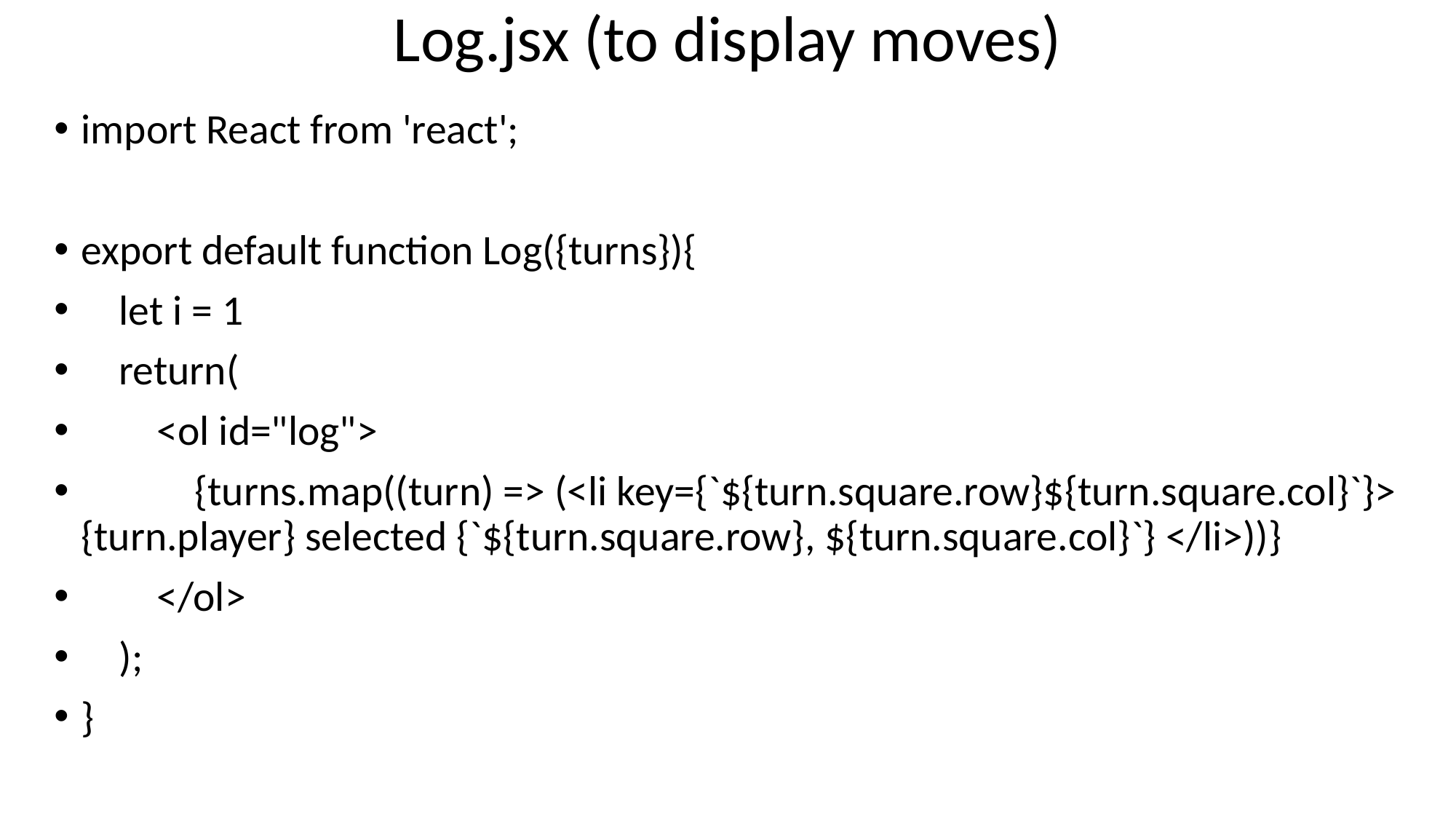

# Log.jsx (to display moves)
import React from 'react';

export default function Log({turns}){
    let i = 1
    return(
        <ol id="log">
            {turns.map((turn) => (<li key={`${turn.square.row}${turn.square.col}`}> {turn.player} selected {`${turn.square.row}, ${turn.square.col}`} </li>))}
        </ol>
    );
}